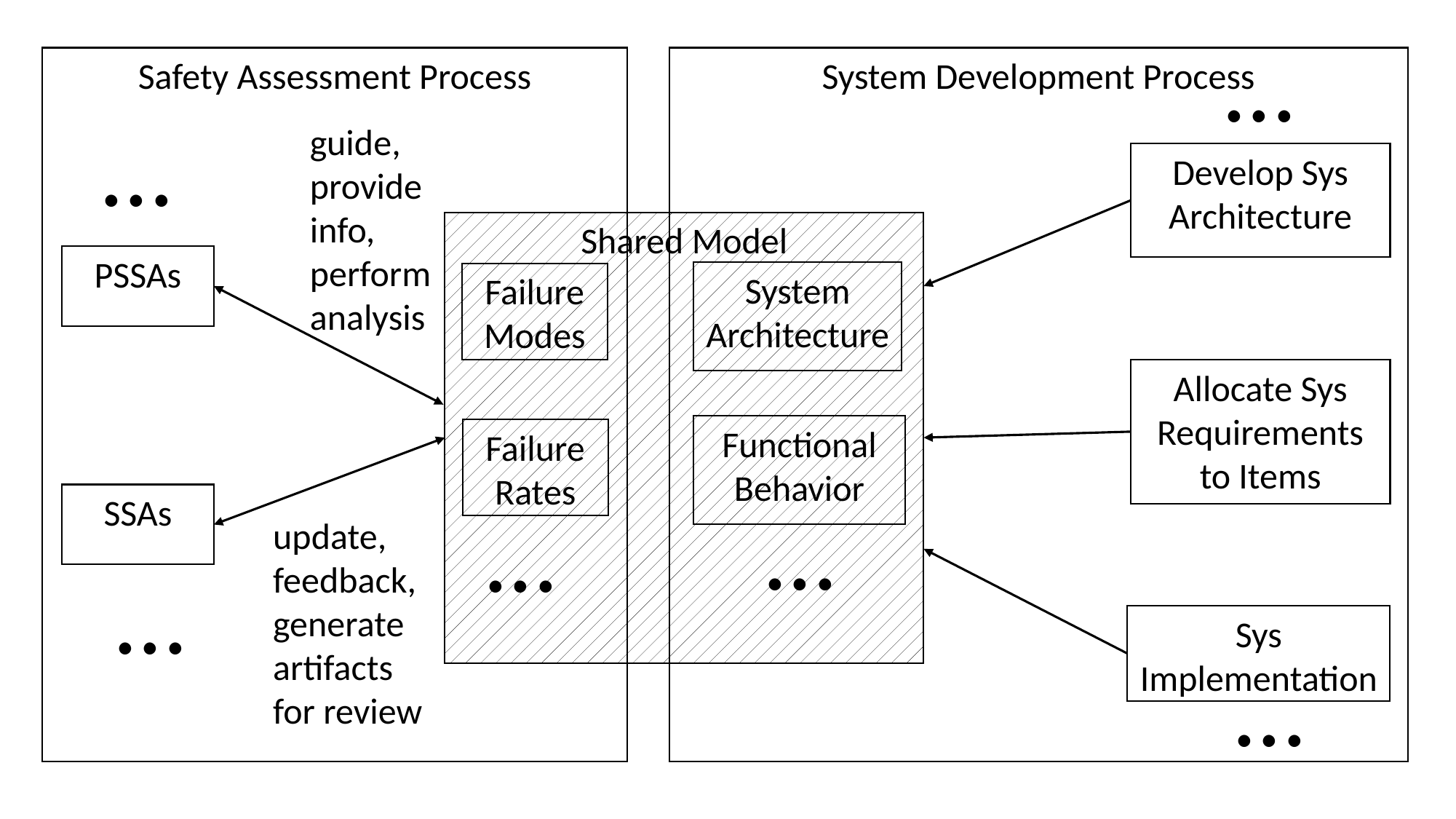

…
Safety Assessment Process
System Development Process
…
guide, provide info, perform analysis
Develop Sys Architecture
Shared Model
PSSAs
System Architecture
Failure Modes
Allocate Sys Requirements to Items
Functional Behavior
Failure Rates
SSAs
…
…
update, feedback,
generate artifacts for review
…
Sys Implementation
…